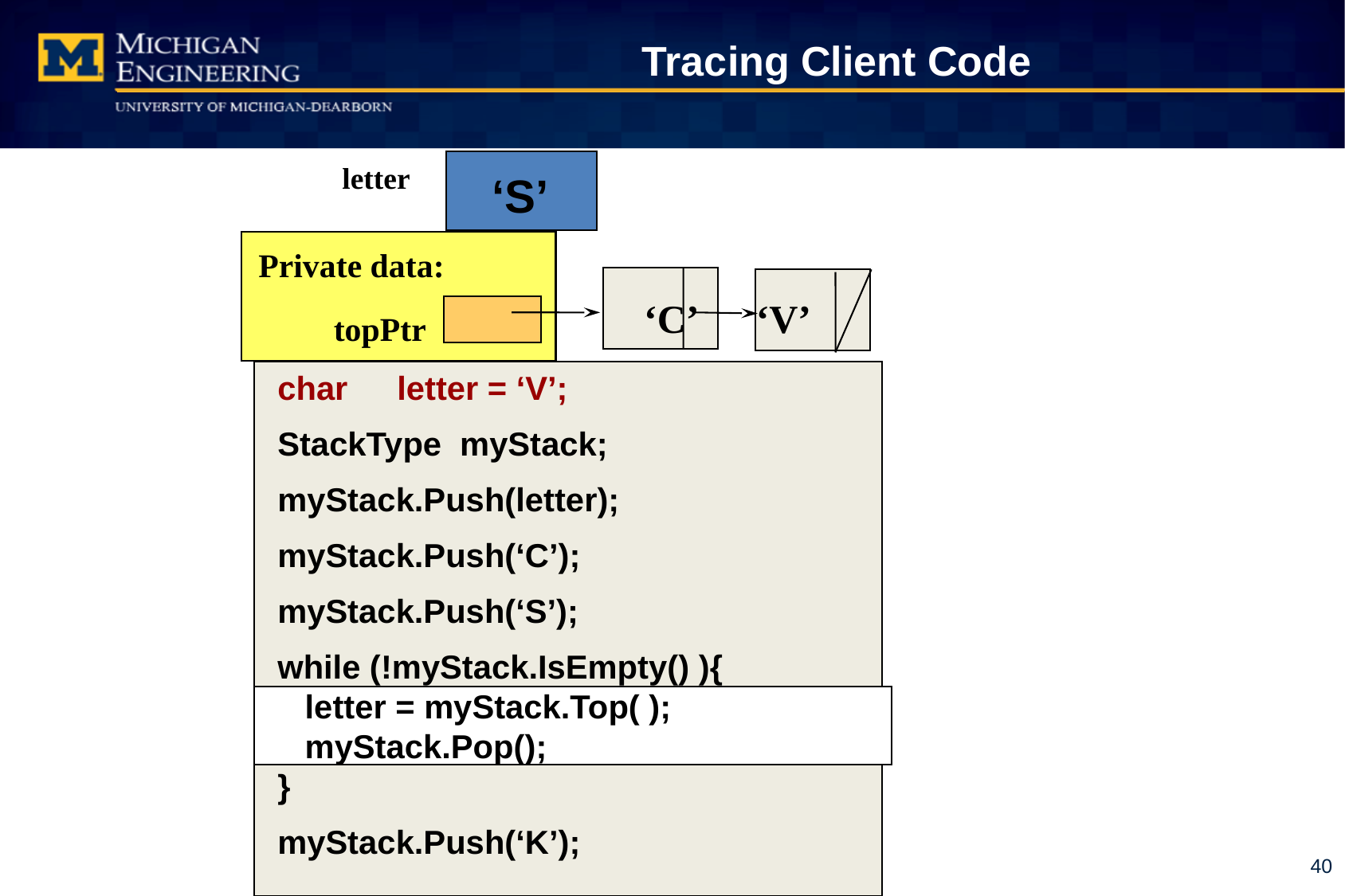

# Tracing Client Code

letter
‘S’

Private data:

         topPtr

‘C’      ‘V’

char	letter = ‘V’;

StackType  myStack;

myStack.Push(letter);

myStack.Push(‘C’);

myStack.Push(‘S’);

while (!myStack.IsEmpty() ){
   letter = myStack.Top( );
   myStack.Pop();
}

myStack.Push(‘K’);

40